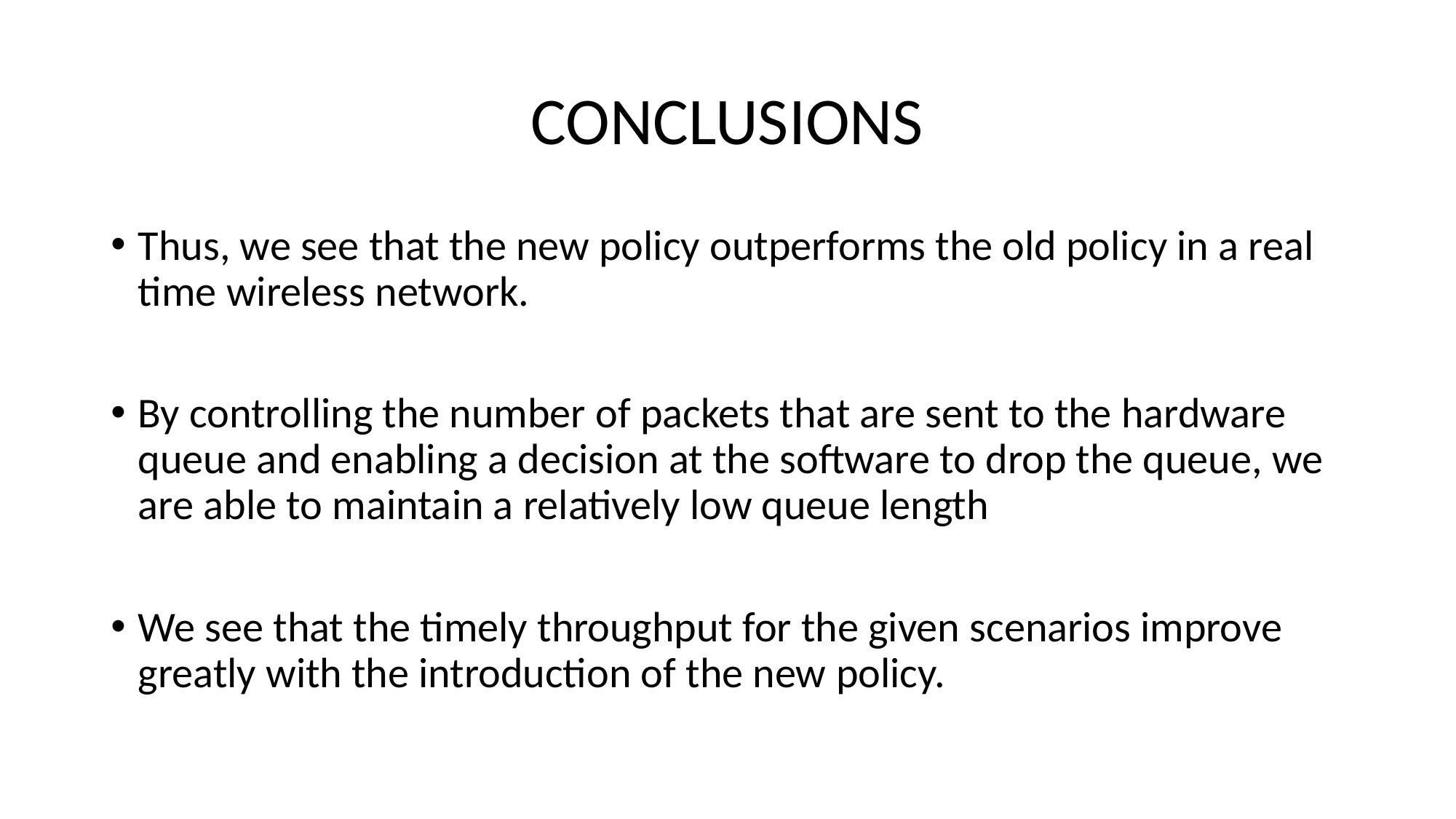

# CONCLUSIONS
Thus, we see that the new policy outperforms the old policy in a real time wireless network.

By controlling the number of packets that are sent to the hardware queue and enabling a decision at the software to drop the queue, we are able to maintain a relatively low queue length

We see that the timely throughput for the given scenarios improve greatly with the introduction of the new policy.